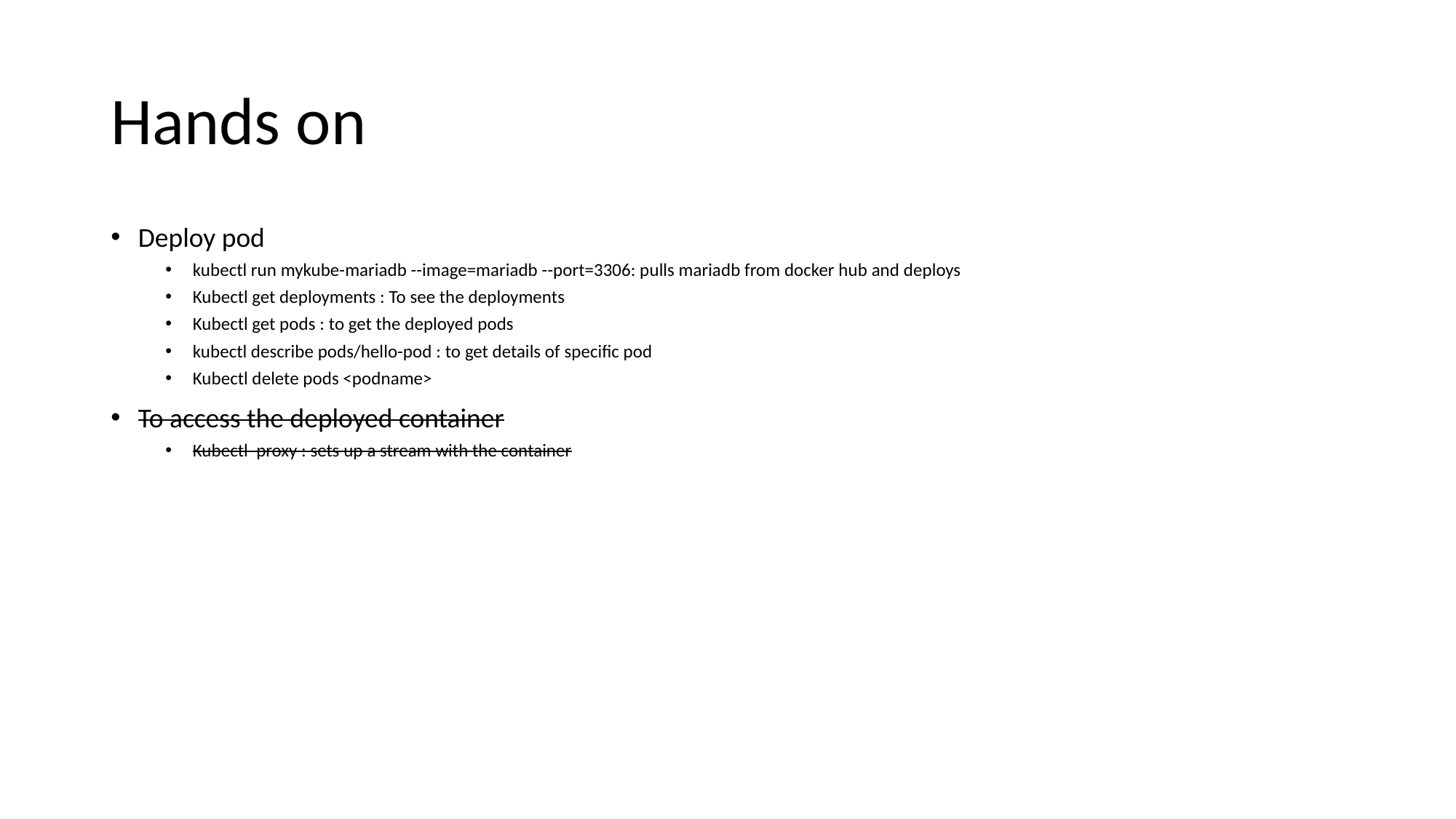

# Hands on
Deploy pod
kubectl run mykube-mariadb --image=mariadb --port=3306: pulls mariadb from docker hub and deploys
Kubectl get deployments : To see the deployments
Kubectl get pods : to get the deployed pods
kubectl describe pods/hello-pod : to get details of specific pod
Kubectl delete pods <podname>
To access the deployed container
Kubectl  proxy : sets up a stream with the container